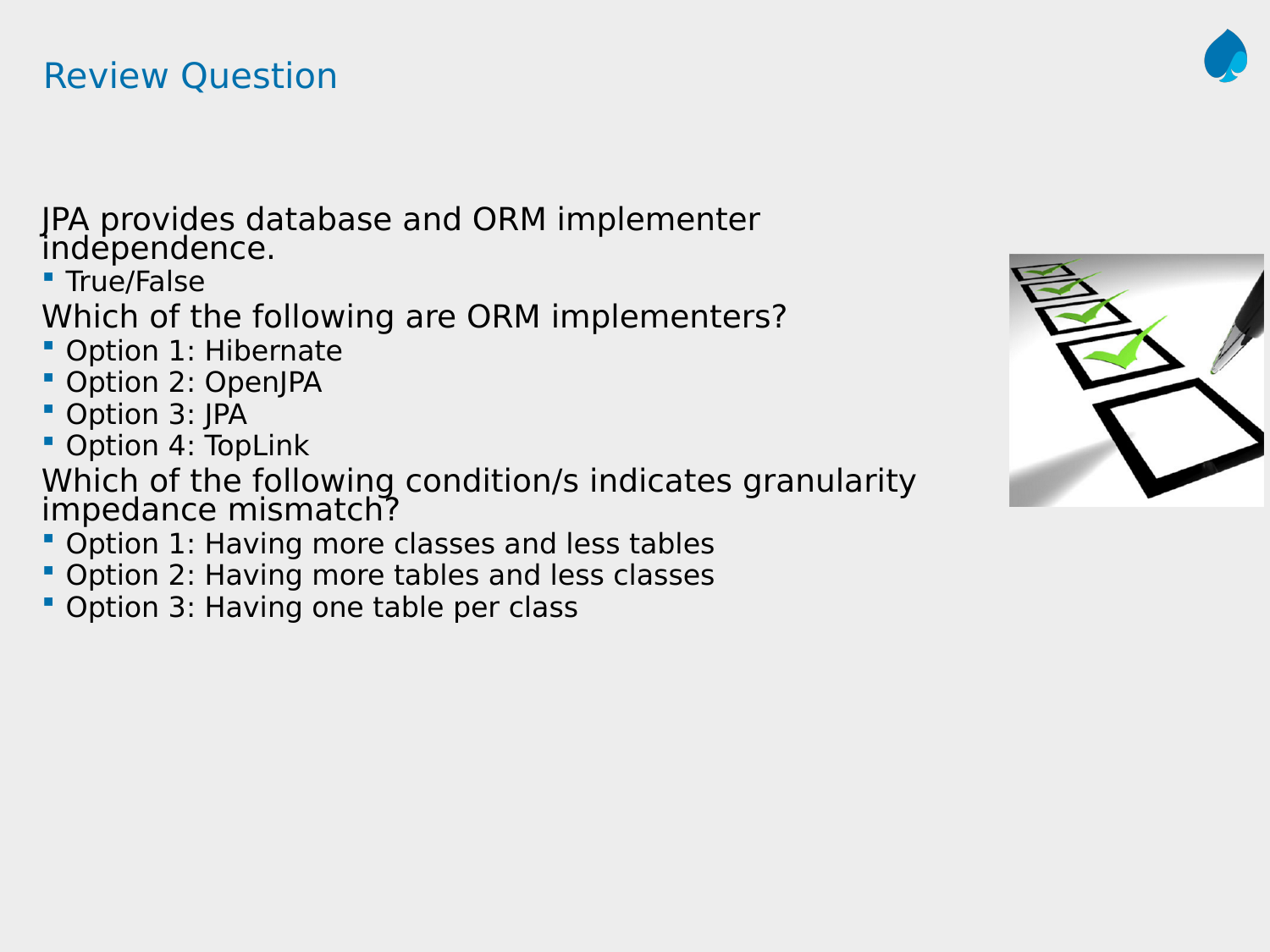

# Review Question
JPA provides database and ORM implementer independence.
True/False
Which of the following are ORM implementers?
Option 1: Hibernate
Option 2: OpenJPA
Option 3: JPA
Option 4: TopLink
Which of the following condition/s indicates granularity impedance mismatch?
Option 1: Having more classes and less tables
Option 2: Having more tables and less classes
Option 3: Having one table per class